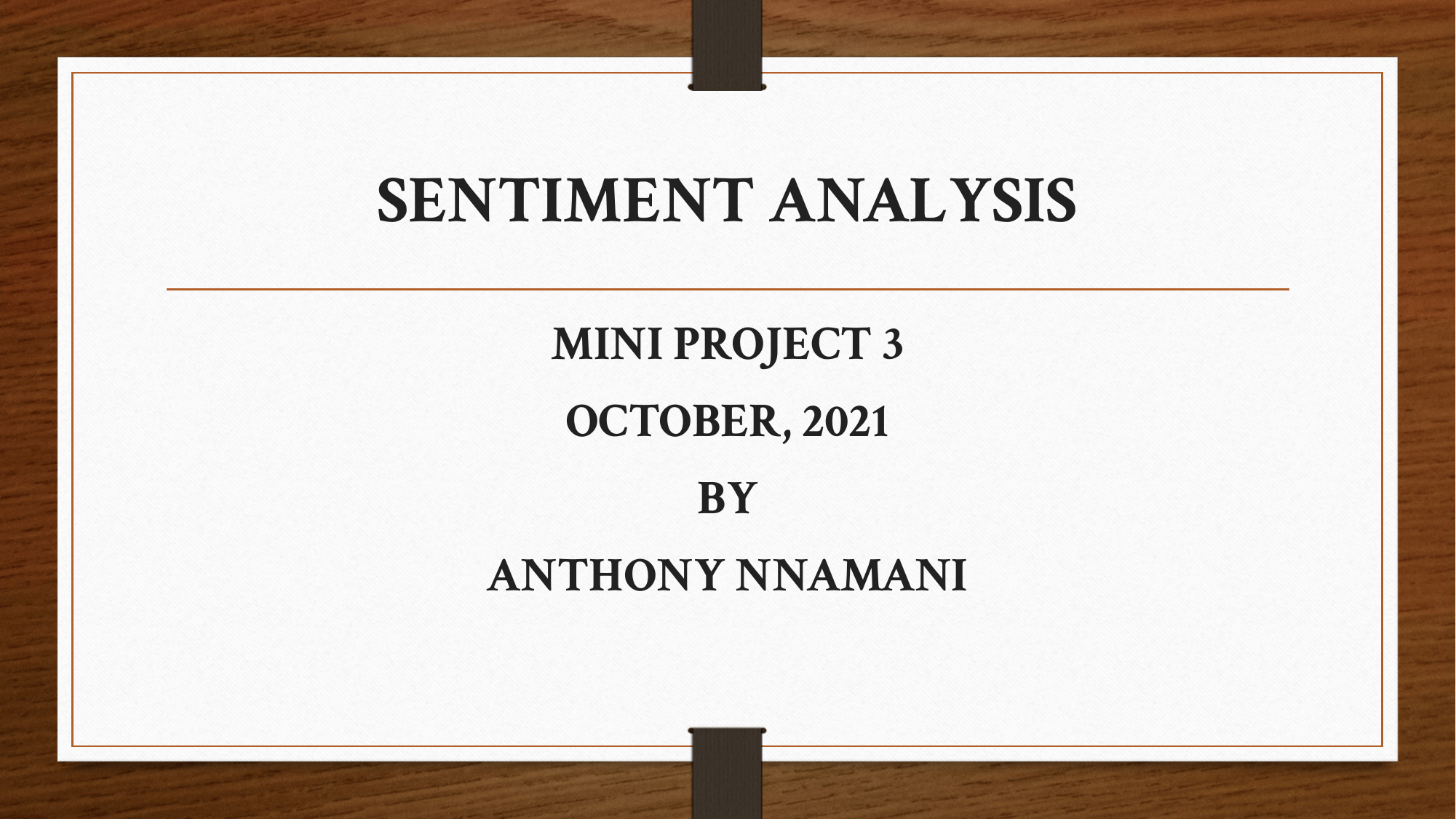

# SENTIMENT ANALYSIS
MINI PROJECT 3
OCTOBER, 2021
BY
ANTHONY NNAMANI